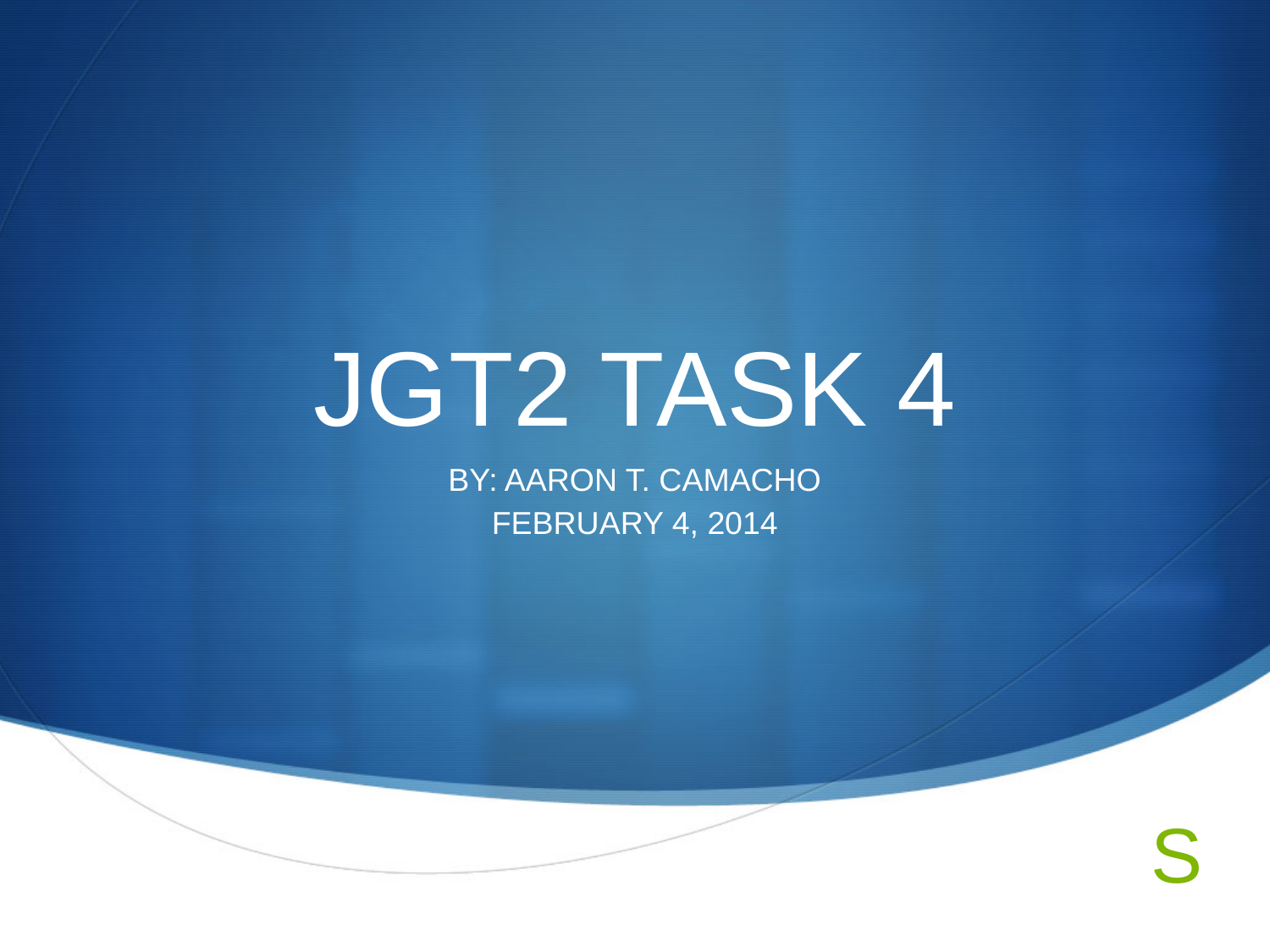

# JGT2 TASK 4
BY: AARON T. CAMACHO
FEBRUARY 4, 2014